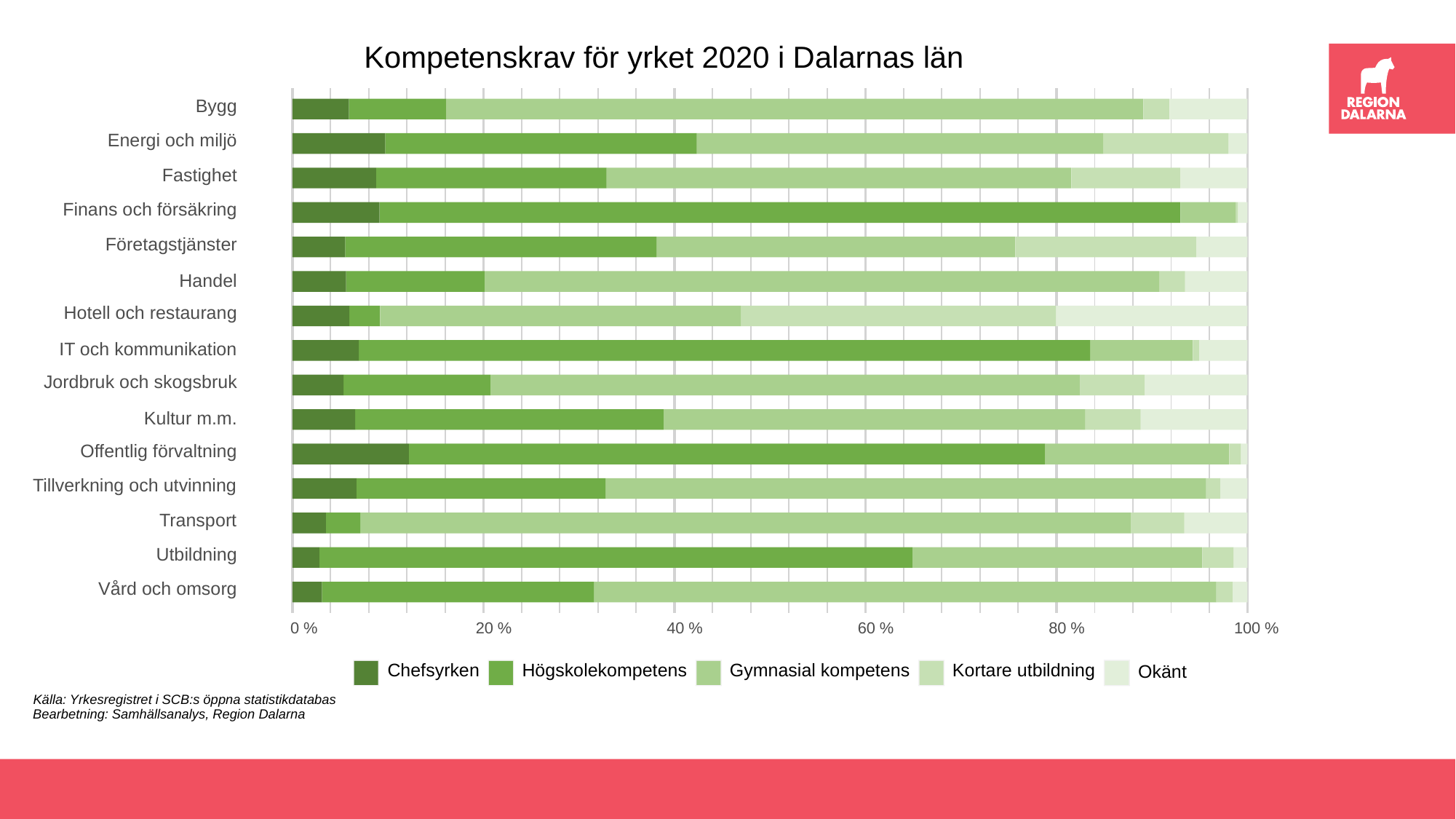

Kompetenskrav för yrket 2020 i Dalarnas län

Bygg
Energi och miljö

Fastighet
Finans och försäkring

Företagstjänster

Handel

Hotell och restaurang

IT och kommunikation

Jordbruk och skogsbruk

Kultur m.m.
Offentlig förvaltning

Tillverkning och utvinning

Transport

Utbildning
Vård och omsorg

  0 %
 20 %
 40 %
 60 %
 80 %
100 %

Chefsyrken
Gymnasial kompetens
Högskolekompetens
Kortare utbildning
Okänt
Källa: Yrkesregistret i SCB:s öppna statistikdatabas
Bearbetning: Samhällsanalys, Region Dalarna